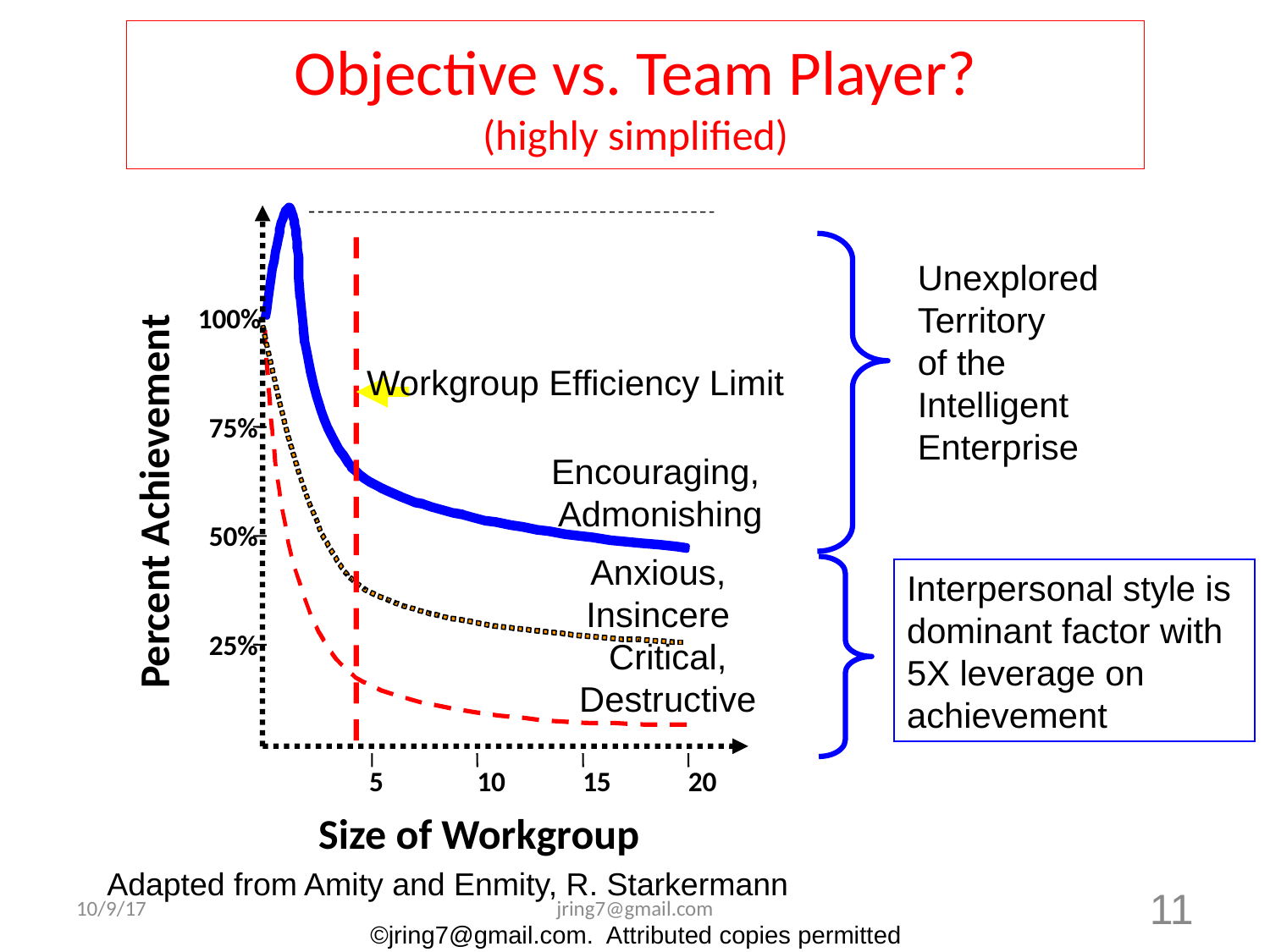

# Objective vs. Team Player? (highly simplified)

Unexplored
Territory
of the
Intelligent
Enterprise

Workgroup Efficiency Limit

100%

75%

Encouraging,
Admonishing
Percent Achievement
50%

Anxious,
Insincere

Interpersonal style is
dominant factor with
5X leverage on
achievement

25%
Critical,
Destructive

5

10

15

20
Size of Workgroup

Adapted from Amity and Enmity, R. Starkermann
10/9/17
jring7@gmail.com
11
©jring7@gmail.com.  Attributed copies permitted